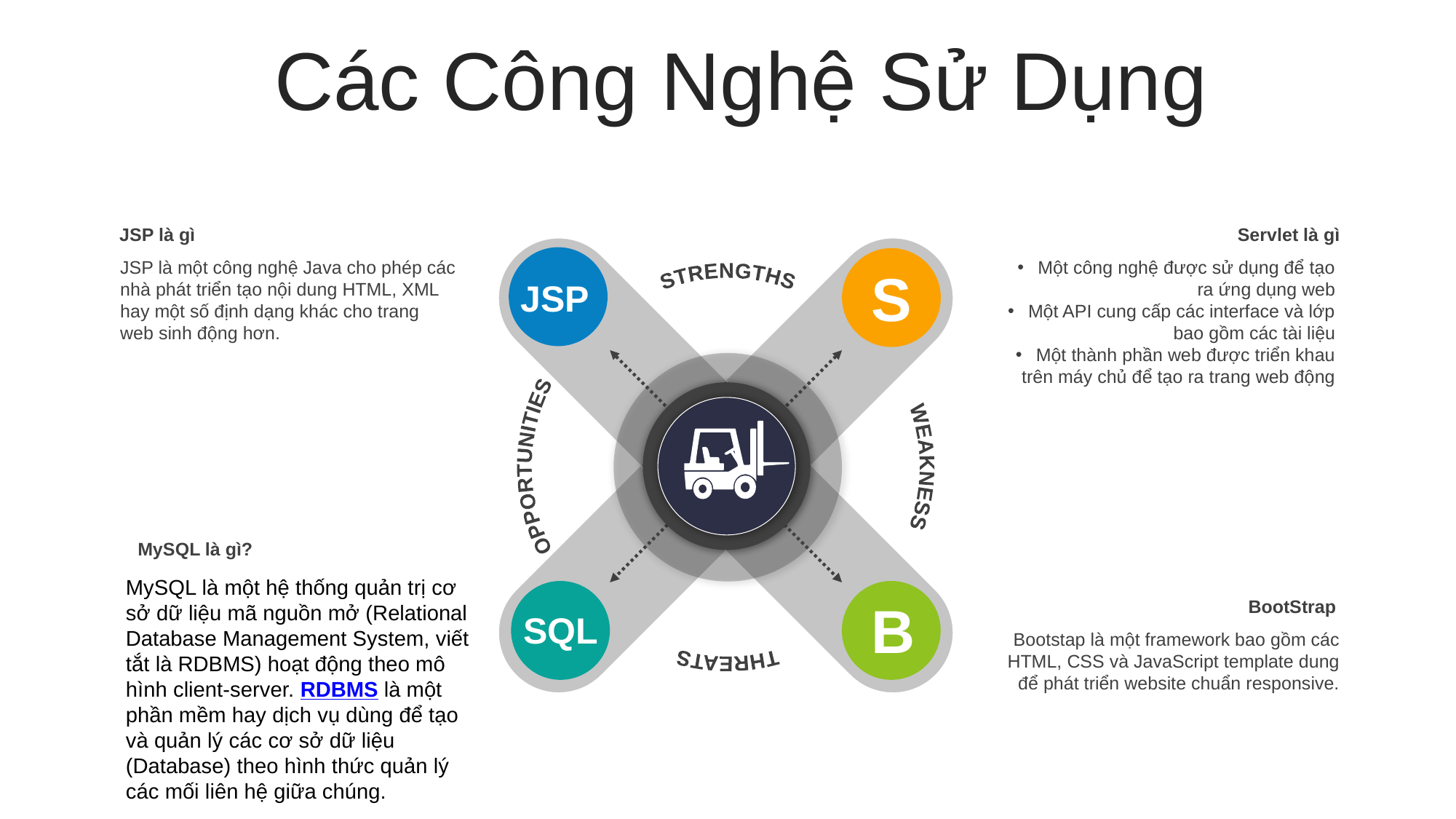

Các Công Nghệ Sử Dụng

JSP là gì
JSP là một công nghệ Java cho phép các nhà phát triển tạo nội dung HTML, XML hay một số định dạng khác cho trang web sinh động hơn.
Servlet là gì
Một công nghệ được sử dụng để tạo ra ứng dụng web
Một API cung cấp các interface và lớp bao gồm các tài liệu
Một thành phần web được triển khau trên máy chủ để tạo ra trang web động

S
JSP
STRENGTHS
OPPORTUNITIES
WEAKNESS

THREATS

MySQL là gì?
MySQL là một hệ thống quản trị cơ sở dữ liệu mã nguồn mở (Relational Database Management System, viết tắt là RDBMS) hoạt động theo mô hình client-server. RDBMS là một phần mềm hay dịch vụ dùng để tạo và quản lý các cơ sở dữ liệu (Database) theo hình thức quản lý các mối liên hệ giữa chúng.

B
BootStrap
Bootstap là một framework bao gồm các HTML, CSS và JavaScript template dung để phát triển website chuẩn responsive.
SQL